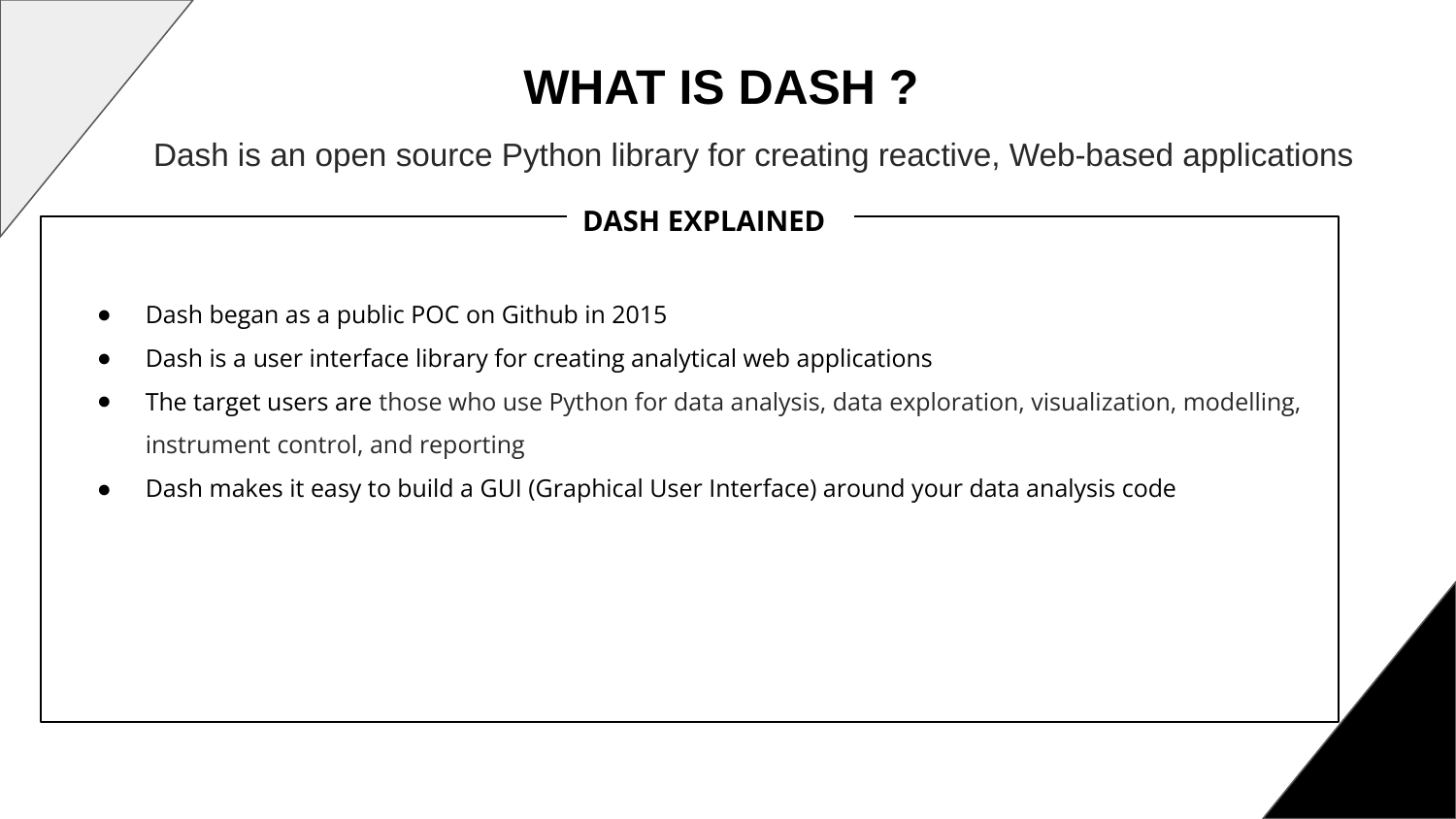

# WHAT IS DASH ?

Dash is an open source Python library for creating reactive, Web-based applications
DASH EXPLAINED

Dash began as a public POC on Github in 2015
Dash is a user interface library for creating analytical web applications
The target users are those who use Python for data analysis, data exploration, visualization, modelling, instrument control, and reporting
Dash makes it easy to build a GUI (Graphical User Interface) around your data analysis code